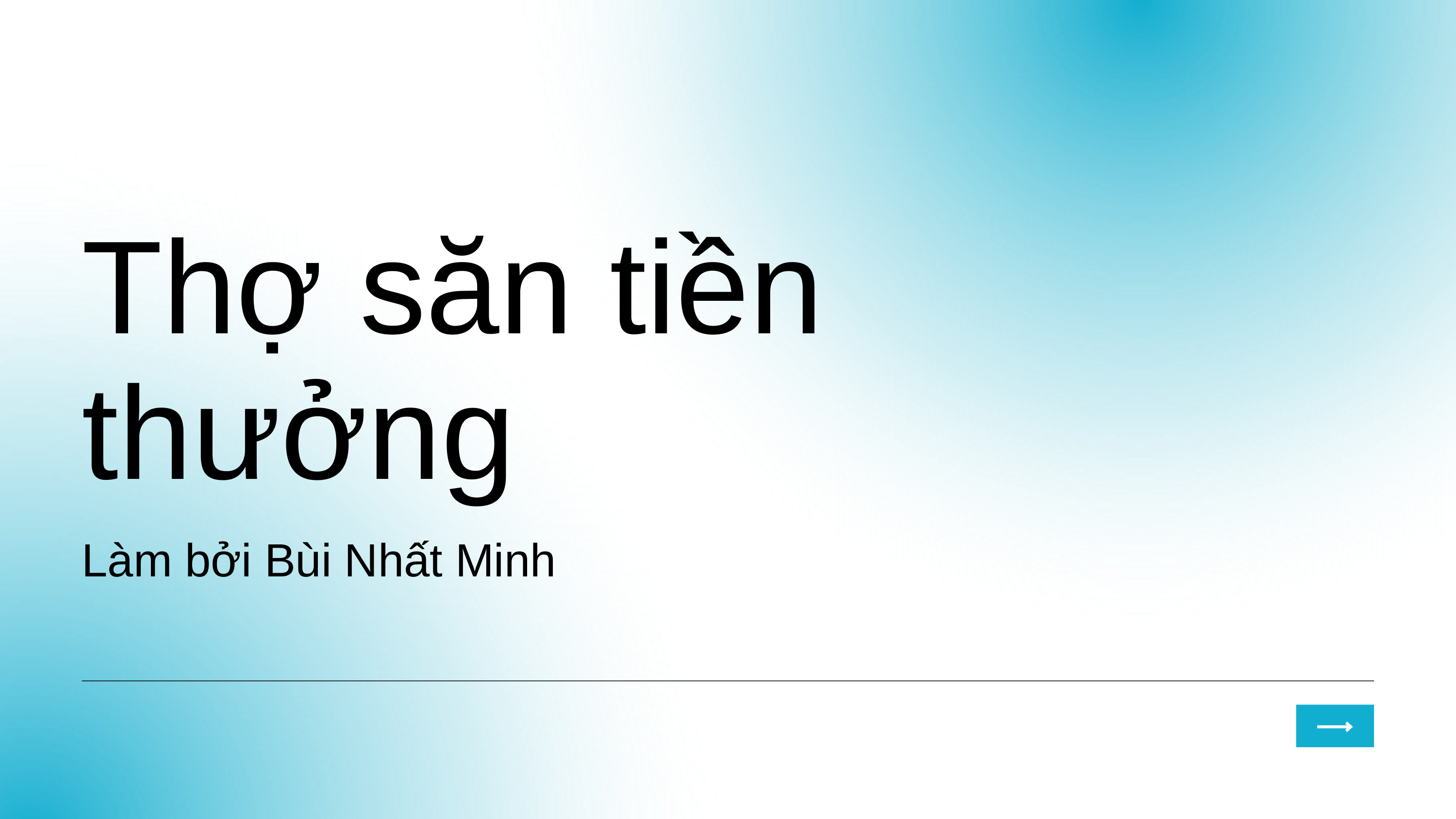

Thợ săn tiền thưởng
Làm bởi Bùi Nhất Minh